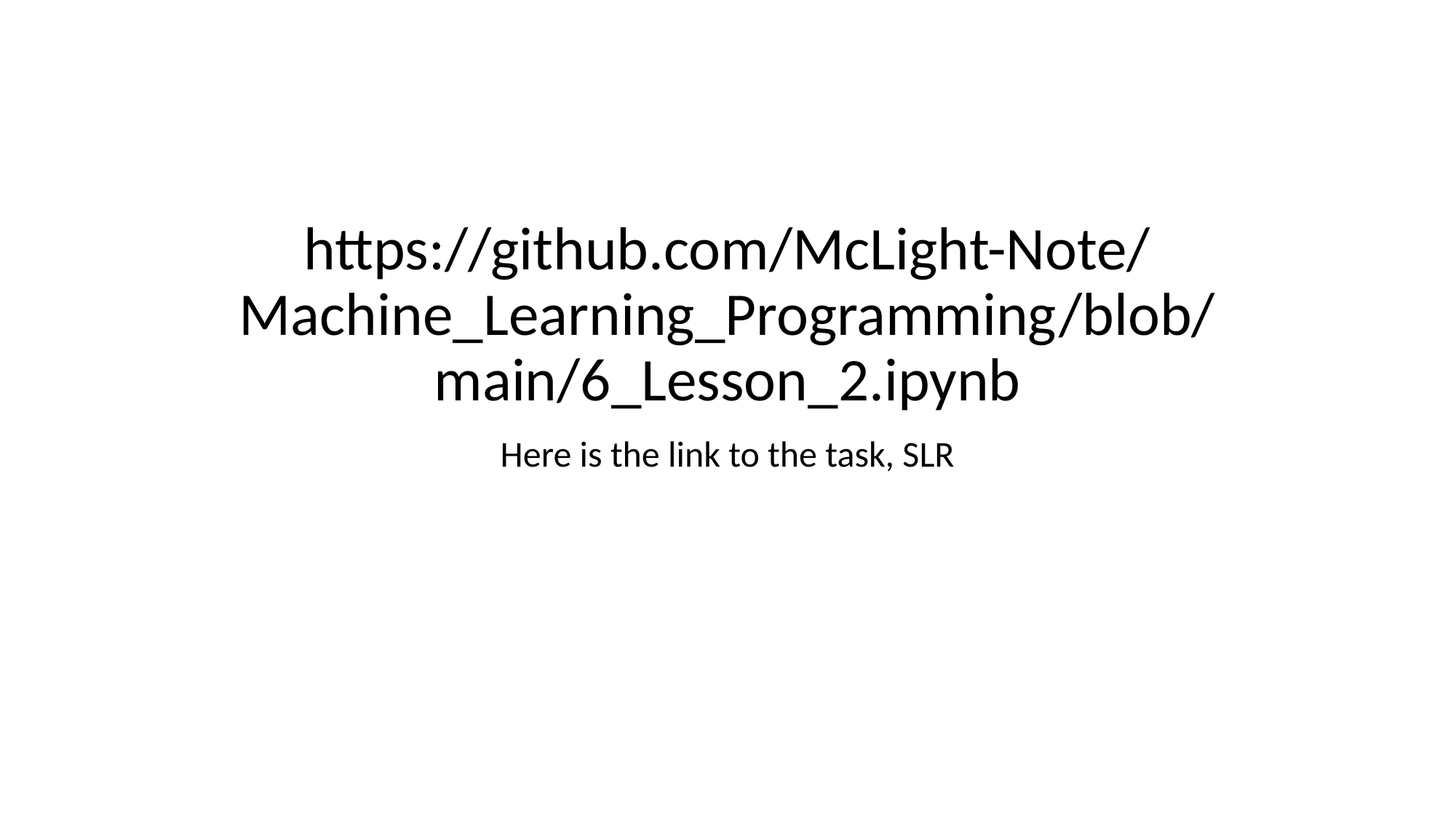

# https://github.com/McLight-Note/Machine_Learning_Programming/blob/main/6_Lesson_2.ipynb
Here is the link to the task, SLR